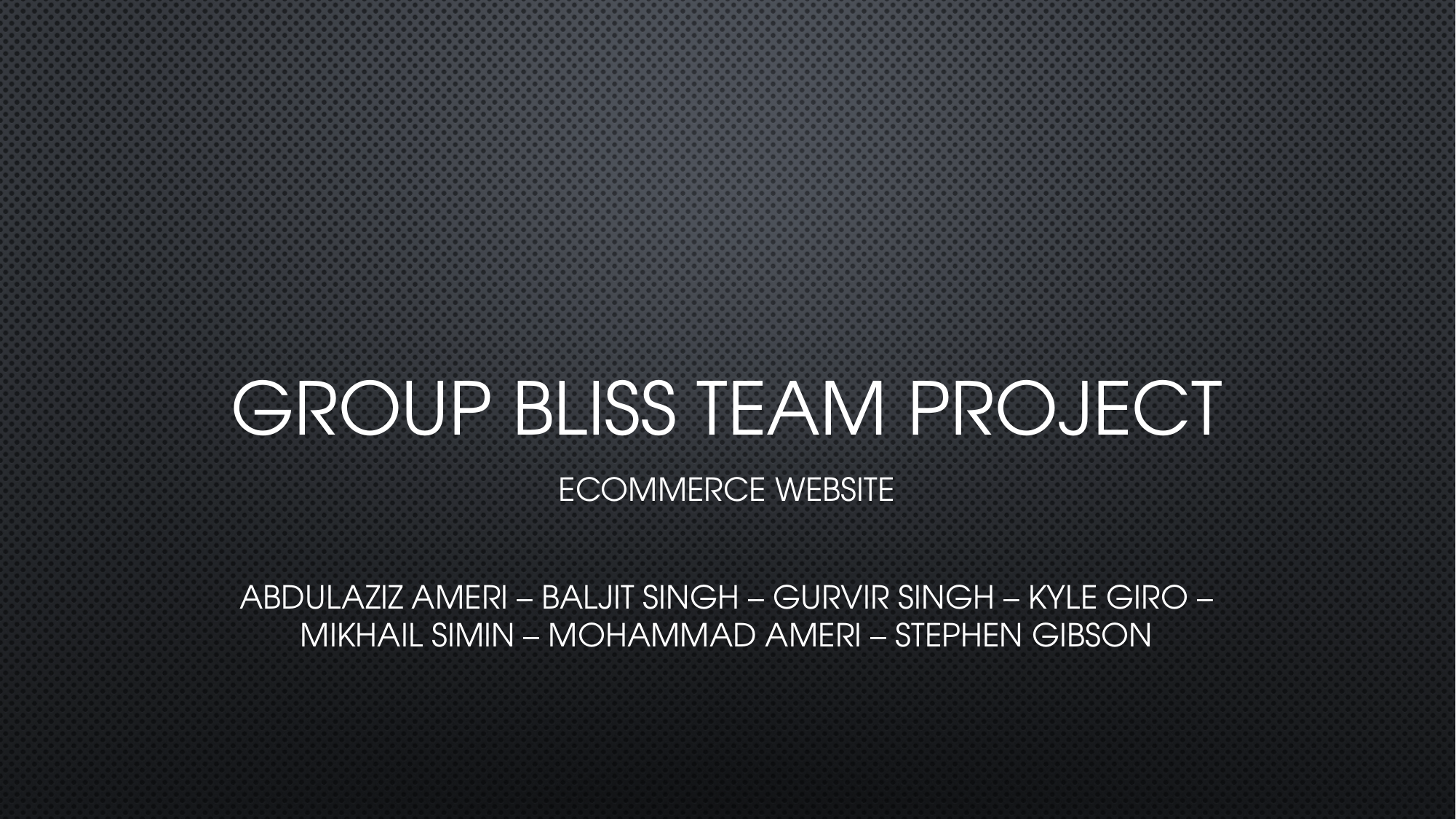

# Group Bliss Team Project
Ecommerce Website

Abdulaziz Ameri – Baljit Singh – Gurvir Singh – Kyle Giro – Mikhail Simin – Mohammad Ameri – Stephen Gibson